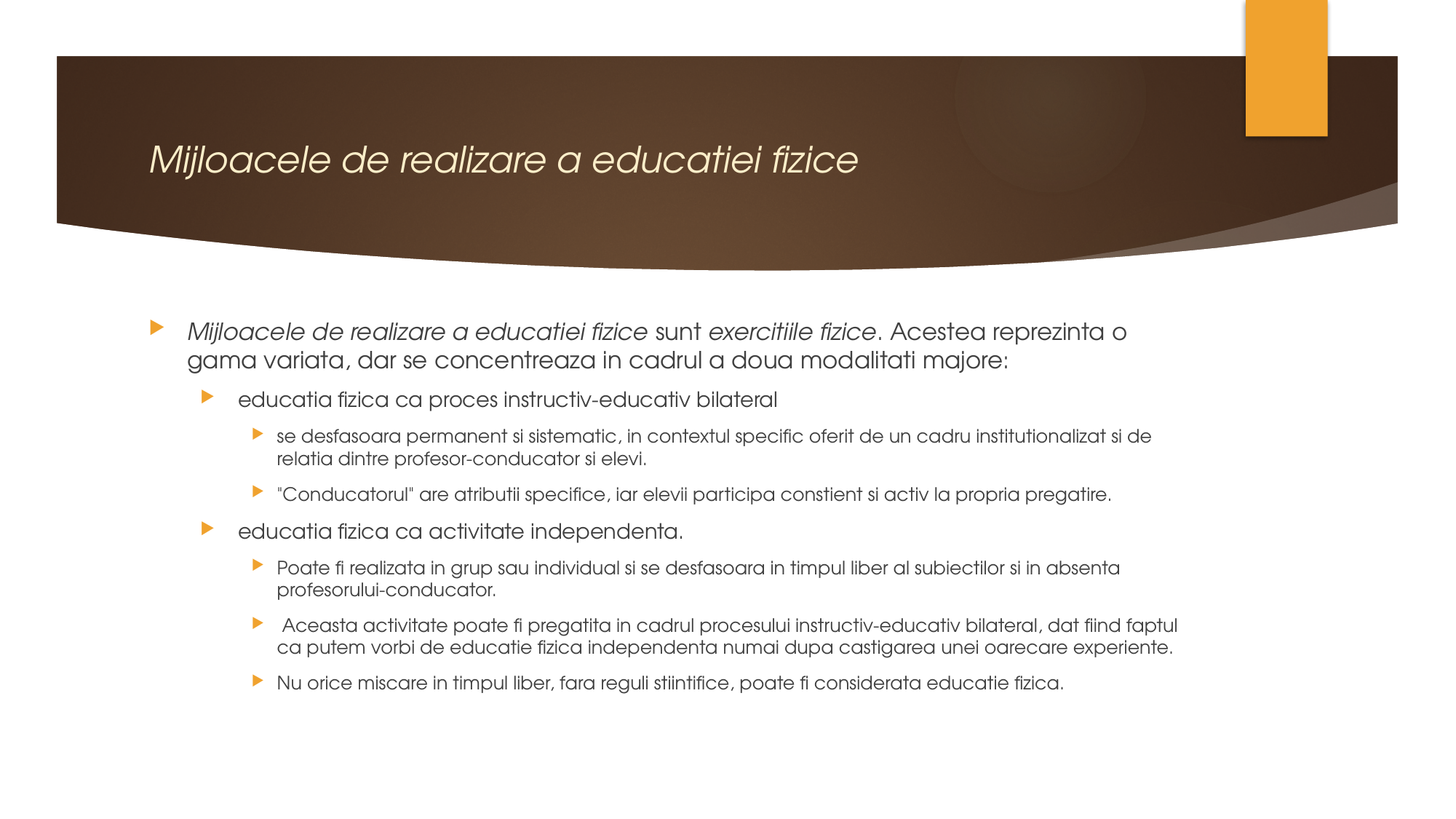

# Mijloacele de realizare a educatiei fizice
Mijloacele de realizare a educatiei fizice sunt exercitiile fizice. Acestea reprezinta o gama variata, dar se concentreaza in cadrul a doua modalitati majore:
 educatia fizica ca proces instructiv-educativ bilateral
se desfasoara permanent si sistematic, in contextul specific oferit de un cadru institutionalizat si de relatia dintre profesor-conducator si elevi.
"Conducatorul" are atributii specifice, iar elevii participa constient si activ la propria pregatire.
 educatia fizica ca activitate independenta.
Poate fi realizata in grup sau individual si se desfasoara in timpul liber al subiectilor si in absenta profesorului-conducator.
 Aceasta activitate poate fi pregatita in cadrul procesului instructiv-educativ bilateral, dat fiind faptul ca putem vorbi de educatie fizica independenta numai dupa castigarea unei oarecare experiente.
Nu orice miscare in timpul liber, fara reguli stiintifice, poate fi considerata educatie fizica.